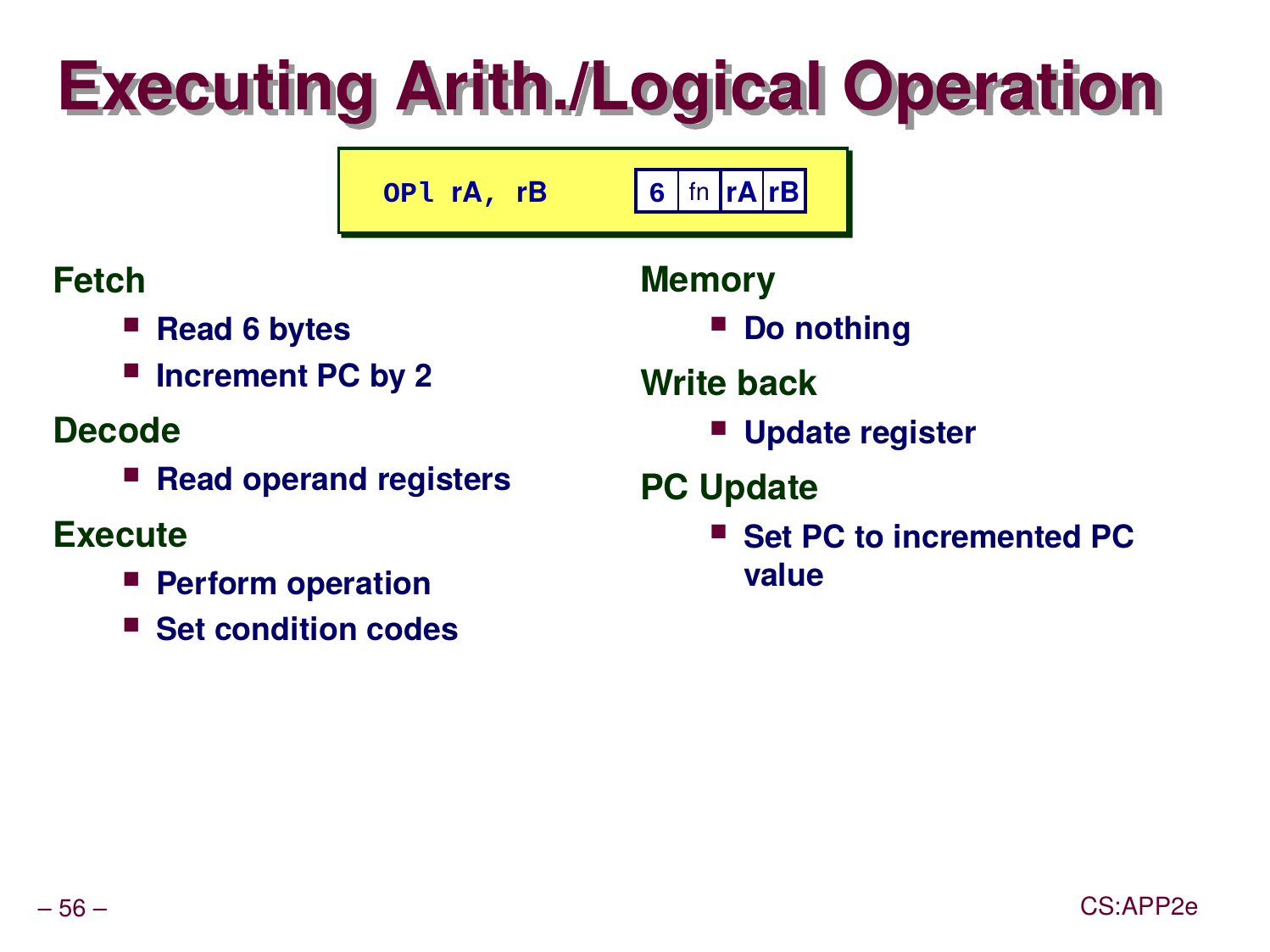

# Executing Arith./Logical Operation

OPl rA, rB
6

fn
rA

rB
Memory
Do nothing
Write back
Update register
PC Update
Set PC to incremented PC value
Fetch
Read 6 bytes
Increment PC by 2
Decode
Read operand registers
Execute
Perform operation
Set condition codes